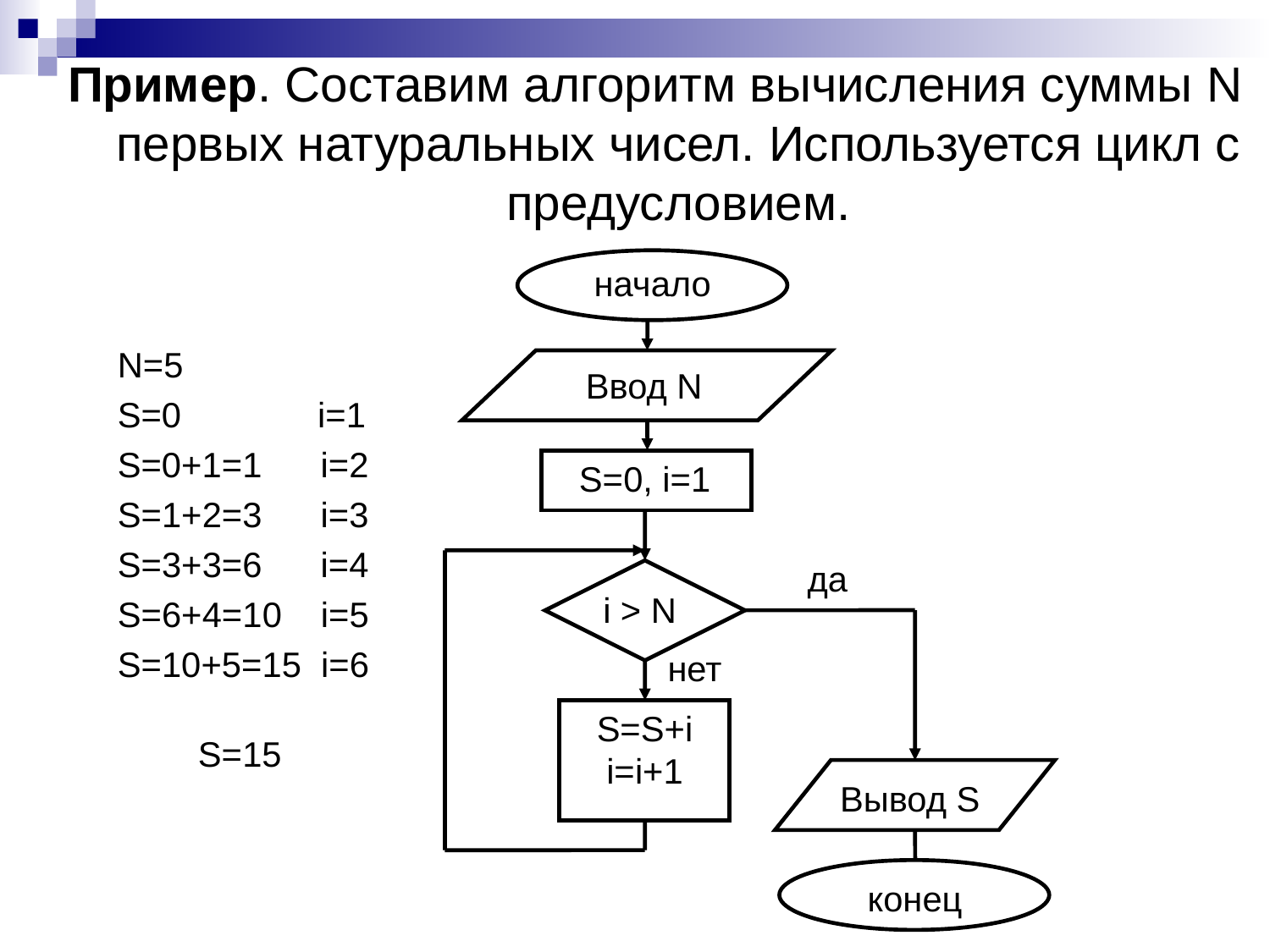

Пример. Составим алгоритм вычисления суммы N первых натуральных чисел. Используется цикл с предусловием.

начало

Ввод N

S=0, i=1

да

i > N

нет

S=S+i i=i+1

Вывод S

конец
N=5
S=0              i=1
S=0+1=1      i=2
S=1+2=3      i=3
S=3+3=6      i=4
S=6+4=10    i=5
S=10+5=15  i=6
S=15